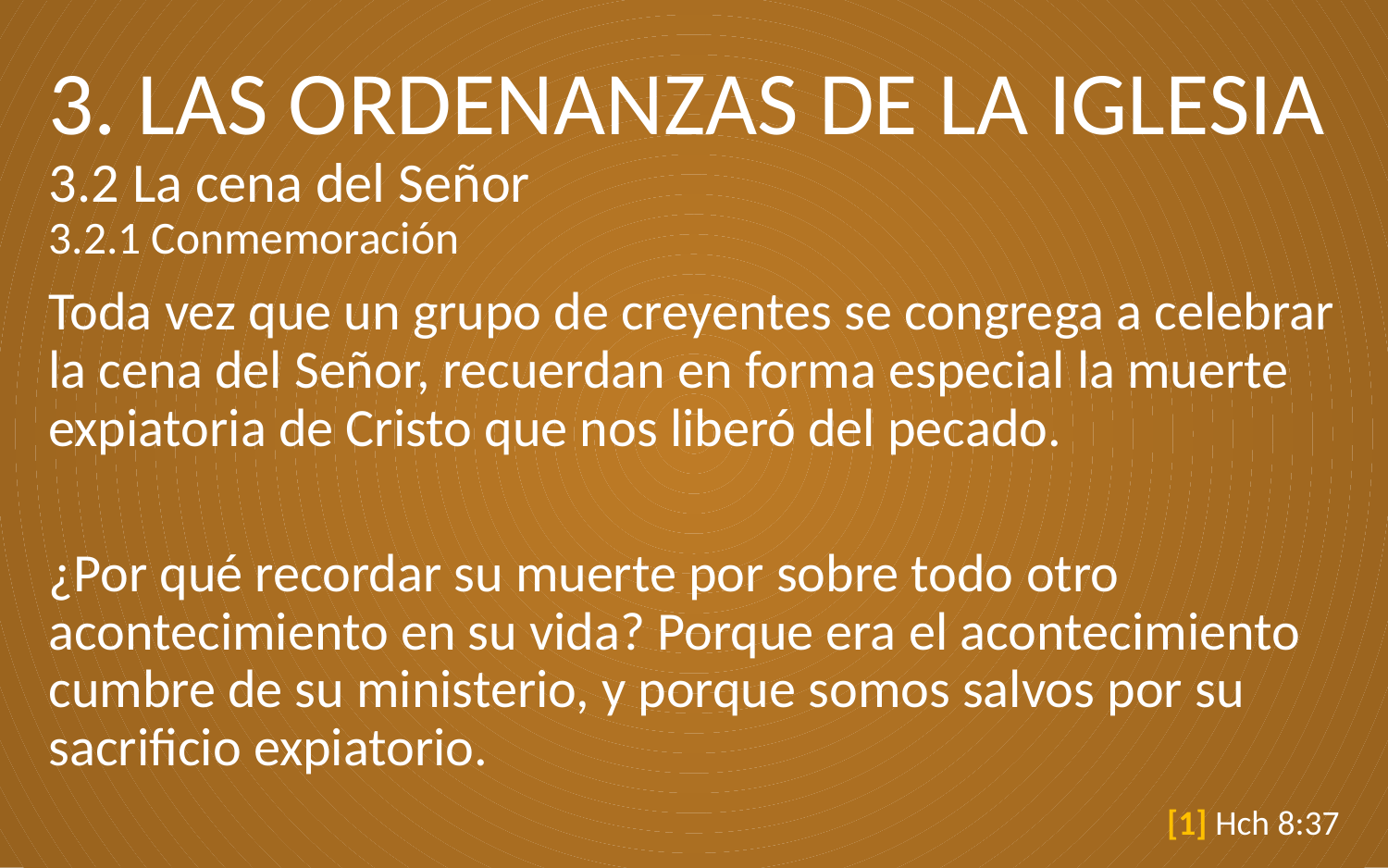

# 3. LAS ORDENANZAS DE LA IGLESIA 3.2 La cena del Señor 3.2.1 Conmemoración
Toda vez que un grupo de creyentes se congrega a celebrar la cena del Señor, recuerdan en forma especial la muerte expiatoria de Cristo que nos liberó del pecado.

¿Por qué recordar su muerte por sobre todo otro acontecimiento en su vida? Porque era el acontecimiento cumbre de su ministerio, y porque somos salvos por su sacrificio expiatorio.
[1] Hch 8:37